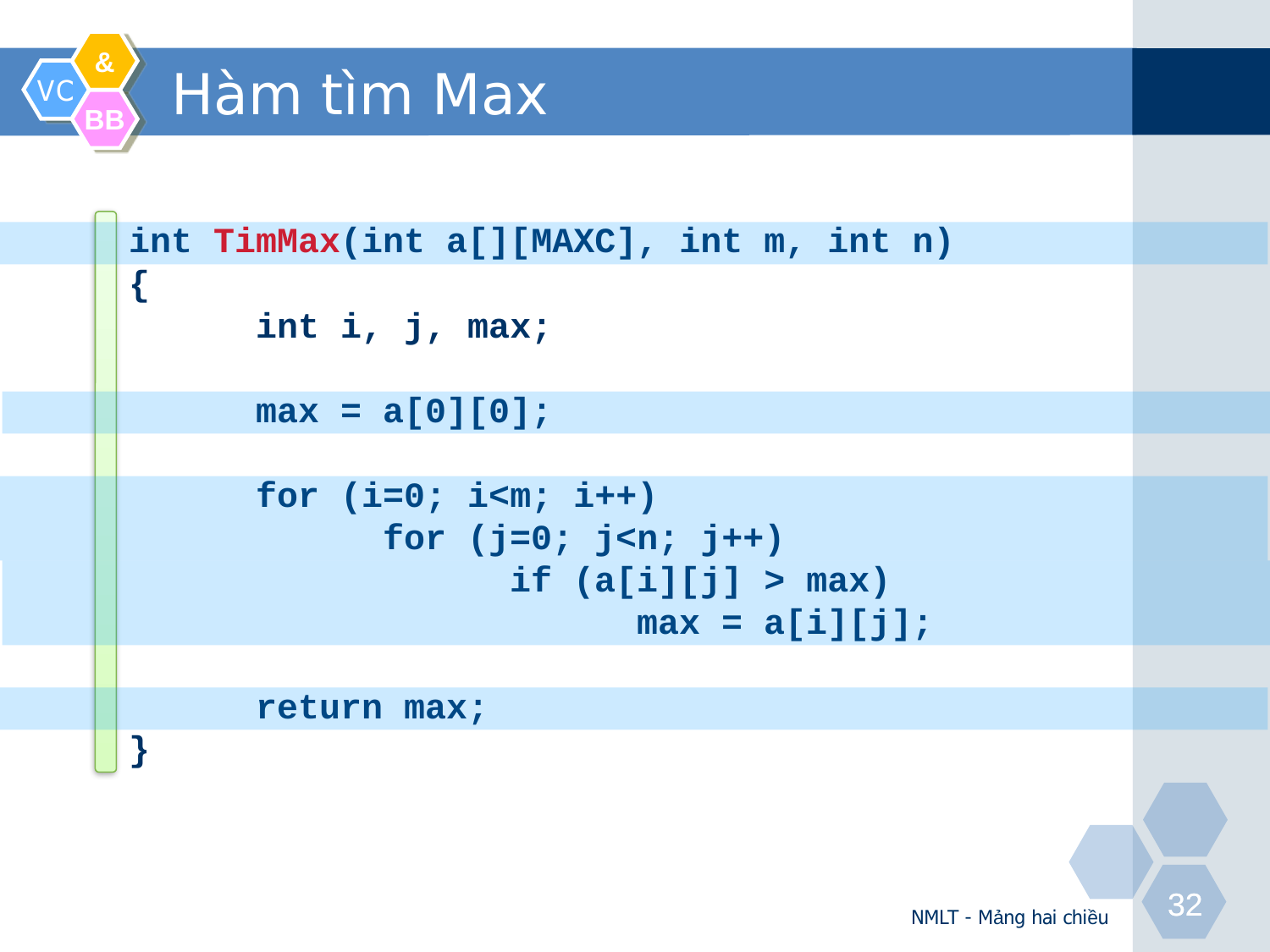

# Hàm tìm Max

int TimMax(int a[][MAXC], int m, int n)
{
	int i, j, max;

	max = a[0][0];

	for (i=0; i<m; i++)
		for (j=0; j<n; j++)
			if (a[i][j] > max)
				max = a[i][j];

	return max;
}

NMLT - Mảng hai chiều